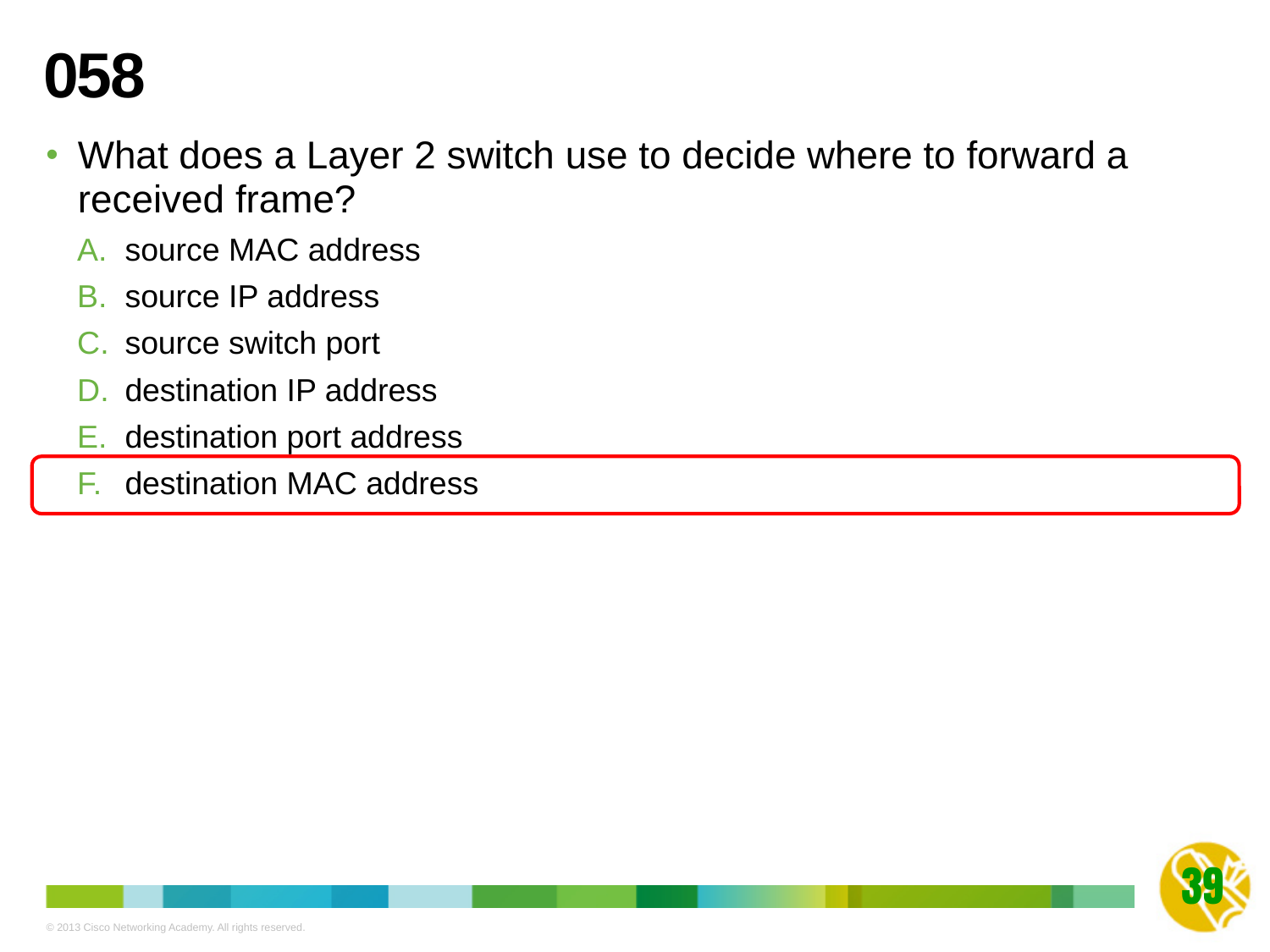

# 058
What does a Layer 2 switch use to decide where to forward a received frame?
source MAC address
source IP address
source switch port
destination IP address
destination port address
destination MAC address